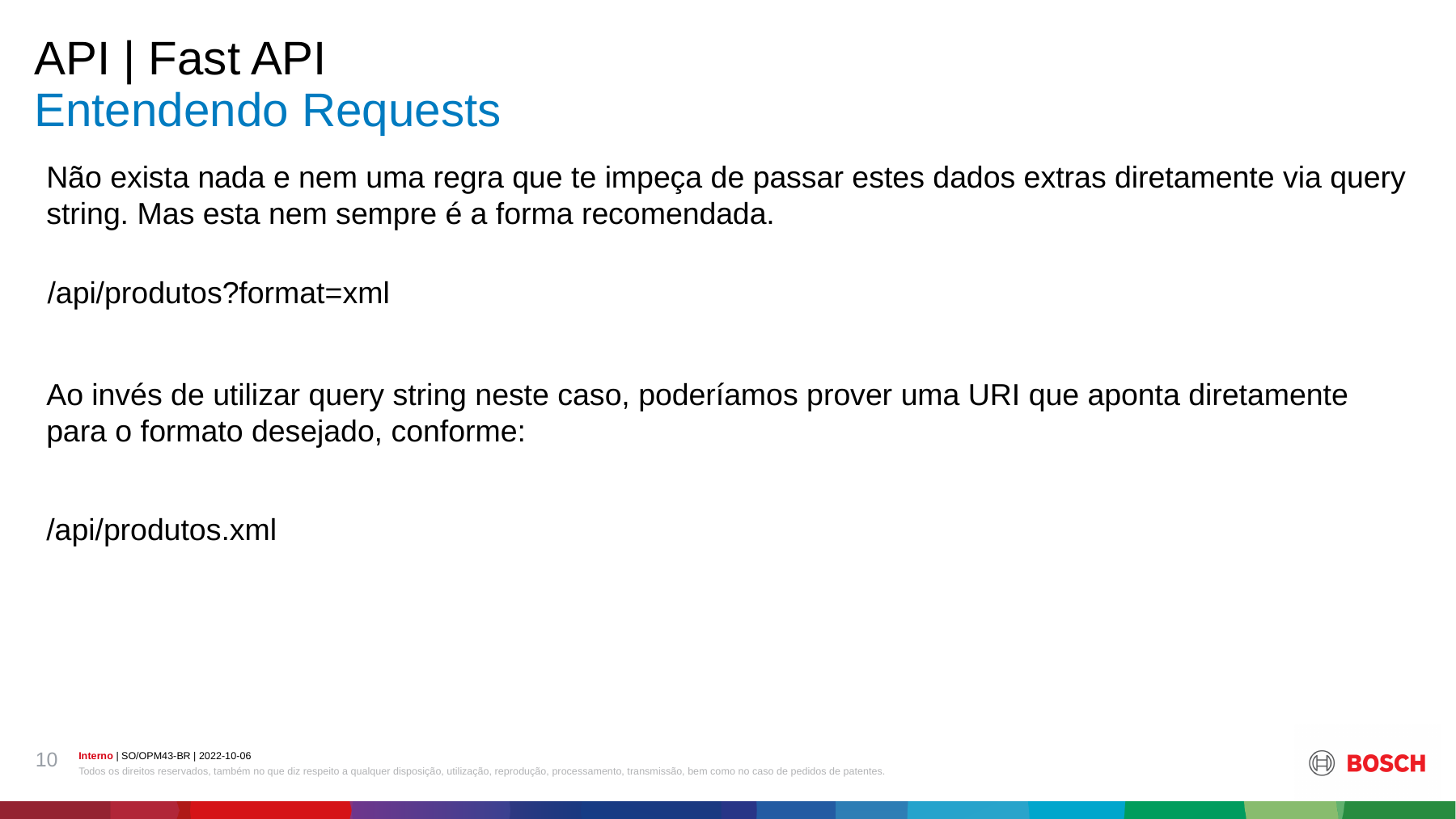

API | Fast API
# Entendendo Requests
Não exista nada e nem uma regra que te impeça de passar estes dados extras diretamente via query string. Mas esta nem sempre é a forma recomendada.
/api/produtos?format=xml
Ao invés de utilizar query string neste caso, poderíamos prover uma URI que aponta diretamente para o formato desejado, conforme:
/api/produtos.xml
10